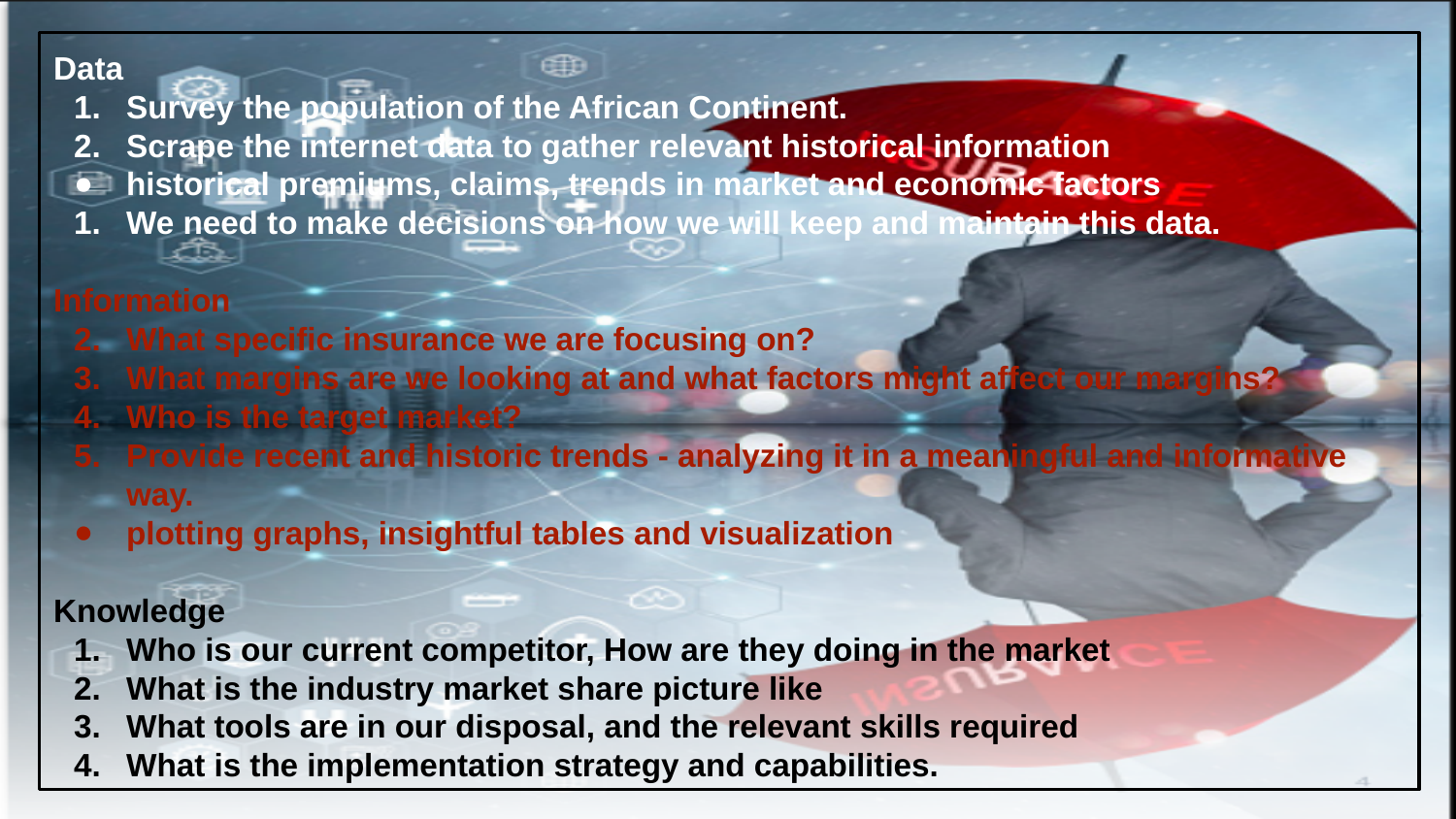

Data
Survey the population of the African Continent.
Scrape the internet data to gather relevant historical information
historical premiums, claims, trends in market and economic factors
We need to make decisions on how we will keep and maintain this data.

Information
What specific insurance we are focusing on?
What margins are we looking at and what factors might affect our margins?
Who is the target market?
Provide recent and historic trends - analyzing it in a meaningful and informative way.
plotting graphs, insightful tables and visualization

Knowledge
Who is our current competitor, How are they doing in the market
What is the industry market share picture like
What tools are in our disposal, and the relevant skills required
What is the implementation strategy and capabilities.